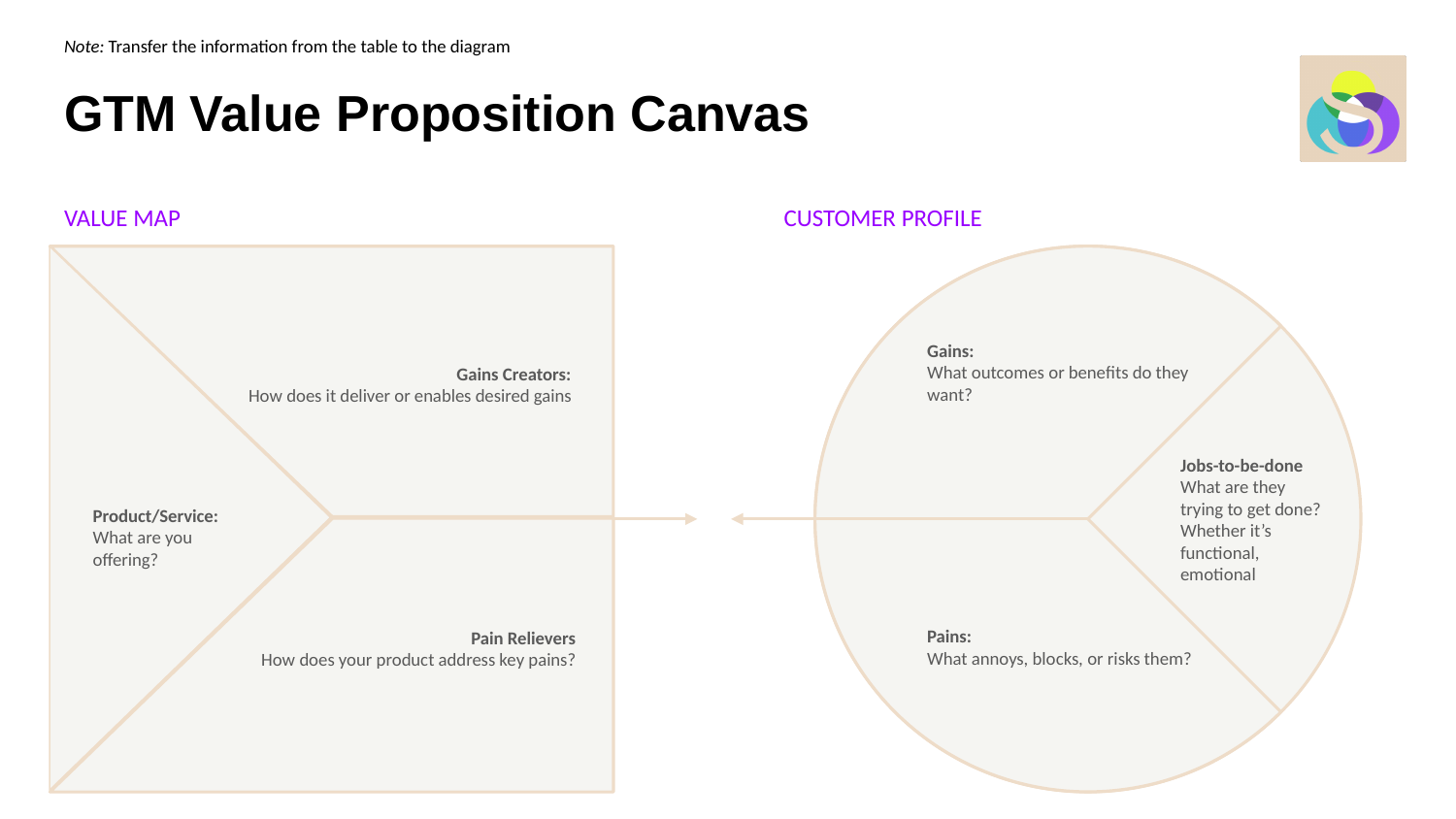

Note: Transfer the information from the table to the diagram
# GTM Value Proposition Canvas

Gains:
What outcomes or benefits do they want?
Jobs-to-be-done
What are they trying to get done? Whether it’s functional, emotional
Pains:
What annoys, blocks, or risks them?
VALUE MAP
CUSTOMER PROFILE

Product/Service:
What are you offering?
Gains Creators:
How does it deliver or enables desired gains
Pain Relievers
How does your product address key pains?
Product/Service:
What are you offering?